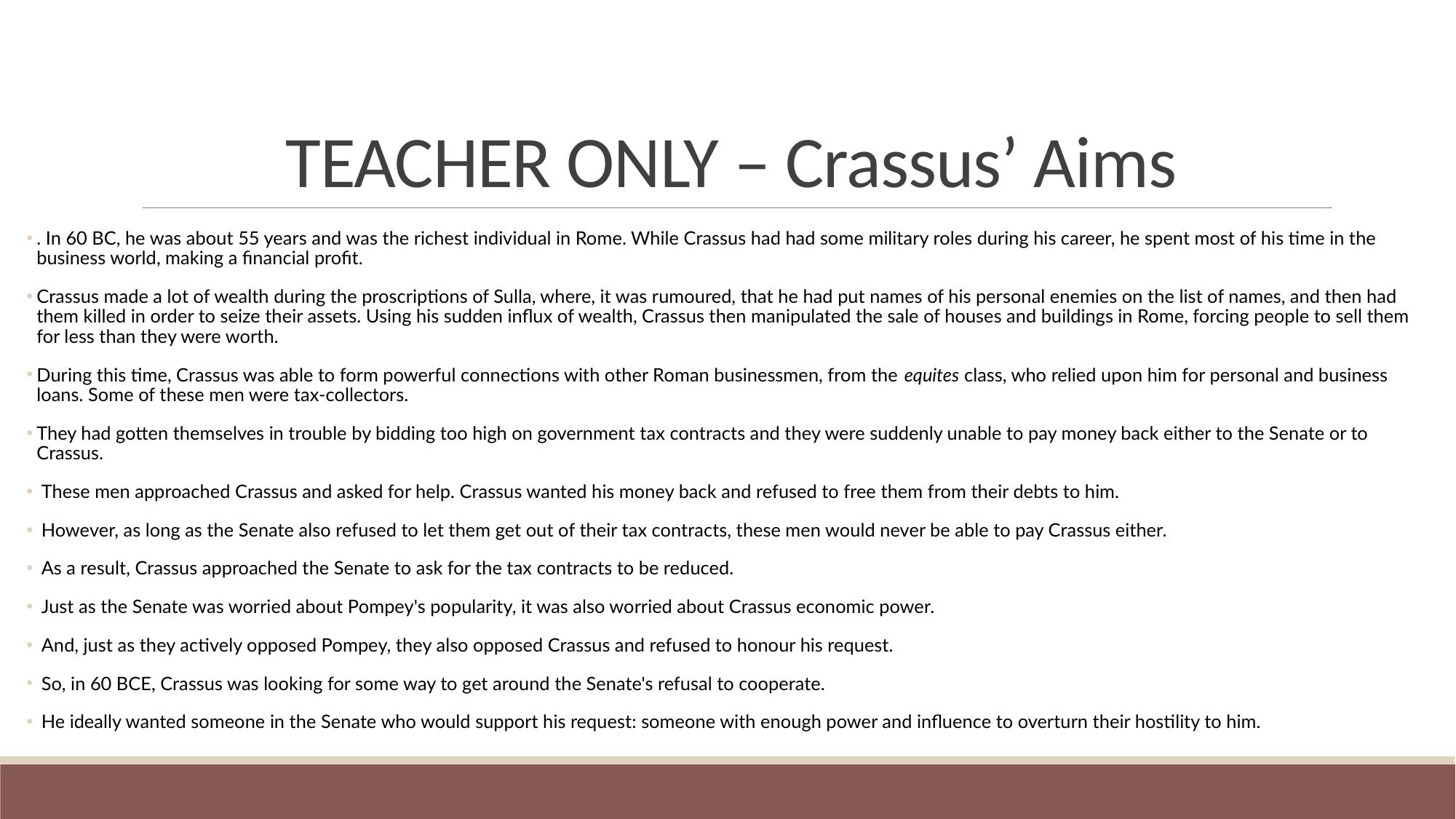

# TEACHER ONLY – Crassus’ Aims
. In 60 BC, he was about 55 years and was the richest individual in Rome. While Crassus had had some military roles during his career, he spent most of his time in the business world, making a financial profit.
Crassus made a lot of wealth during the proscriptions of Sulla, where, it was rumoured, that he had put names of his personal enemies on the list of names, and then had them killed in order to seize their assets. Using his sudden influx of wealth, Crassus then manipulated the sale of houses and buildings in Rome, forcing people to sell them for less than they were worth.
During this time, Crassus was able to form powerful connections with other Roman businessmen, from the equites class, who relied upon him for personal and business loans. Some of these men were tax-collectors.
They had gotten themselves in trouble by bidding too high on government tax contracts and they were suddenly unable to pay money back either to the Senate or to Crassus.
 These men approached Crassus and asked for help. Crassus wanted his money back and refused to free them from their debts to him.
 However, as long as the Senate also refused to let them get out of their tax contracts, these men would never be able to pay Crassus either.
 As a result, Crassus approached the Senate to ask for the tax contracts to be reduced.
 Just as the Senate was worried about Pompey's popularity, it was also worried about Crassus economic power.
 And, just as they actively opposed Pompey, they also opposed Crassus and refused to honour his request.
 So, in 60 BCE, Crassus was looking for some way to get around the Senate's refusal to cooperate.
 He ideally wanted someone in the Senate who would support his request: someone with enough power and influence to overturn their hostility to him.